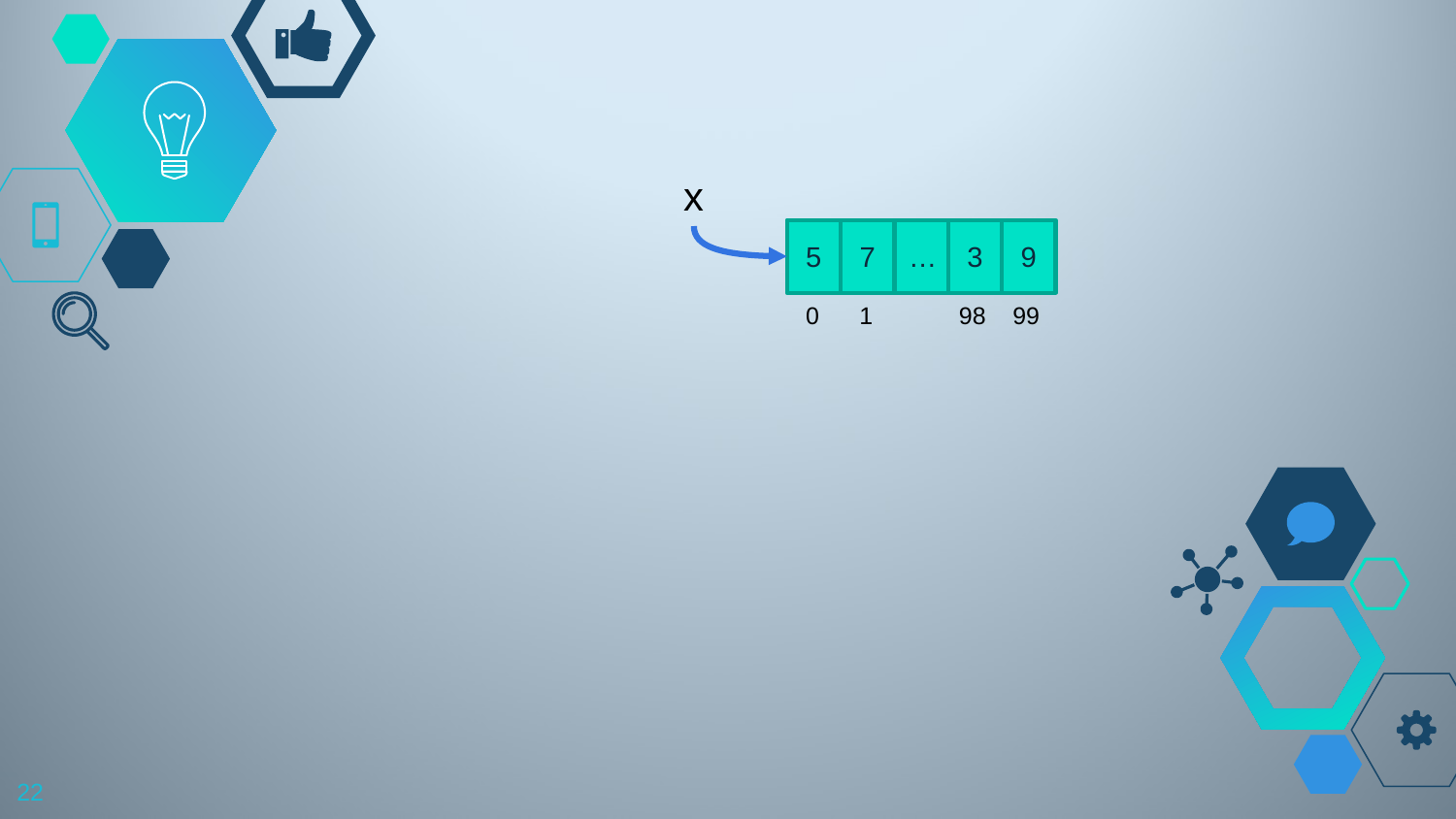

x
5
7
…
3
9
99
0
1
98
22